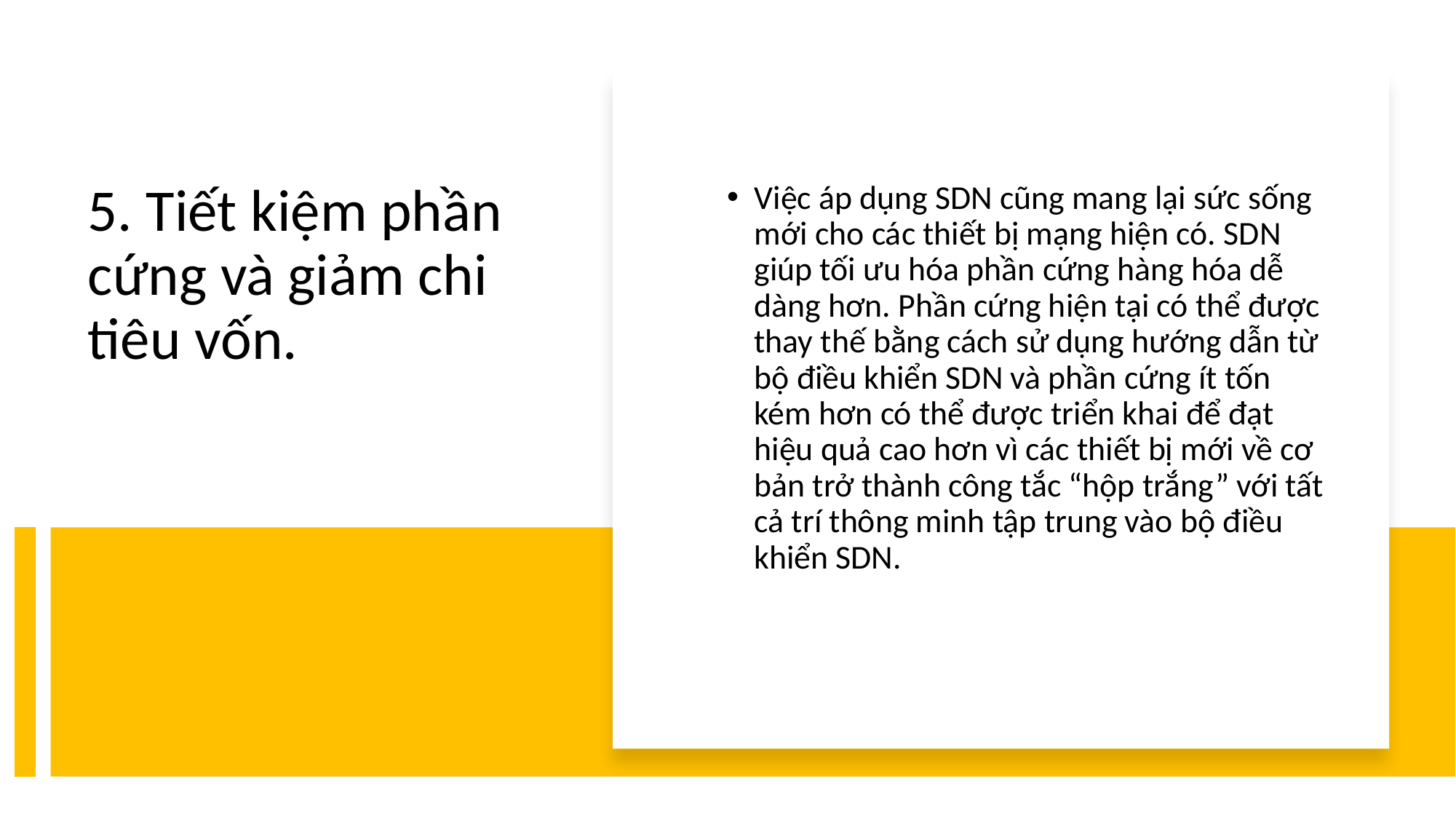

Việc áp dụng SDN cũng mang lại sức sống mới cho các thiết bị mạng hiện có. SDN giúp tối ưu hóa phần cứng hàng hóa dễ dàng hơn. Phần cứng hiện tại có thể được thay thế bằng cách sử dụng hướng dẫn từ bộ điều khiển SDN và phần cứng ít tốn kém hơn có thể được triển khai để đạt hiệu quả cao hơn vì các thiết bị mới về cơ bản trở thành công tắc “hộp trắng” với tất cả trí thông minh tập trung vào bộ điều khiển SDN.

# 5. Tiết kiệm phần cứng và giảm chi tiêu vốn.